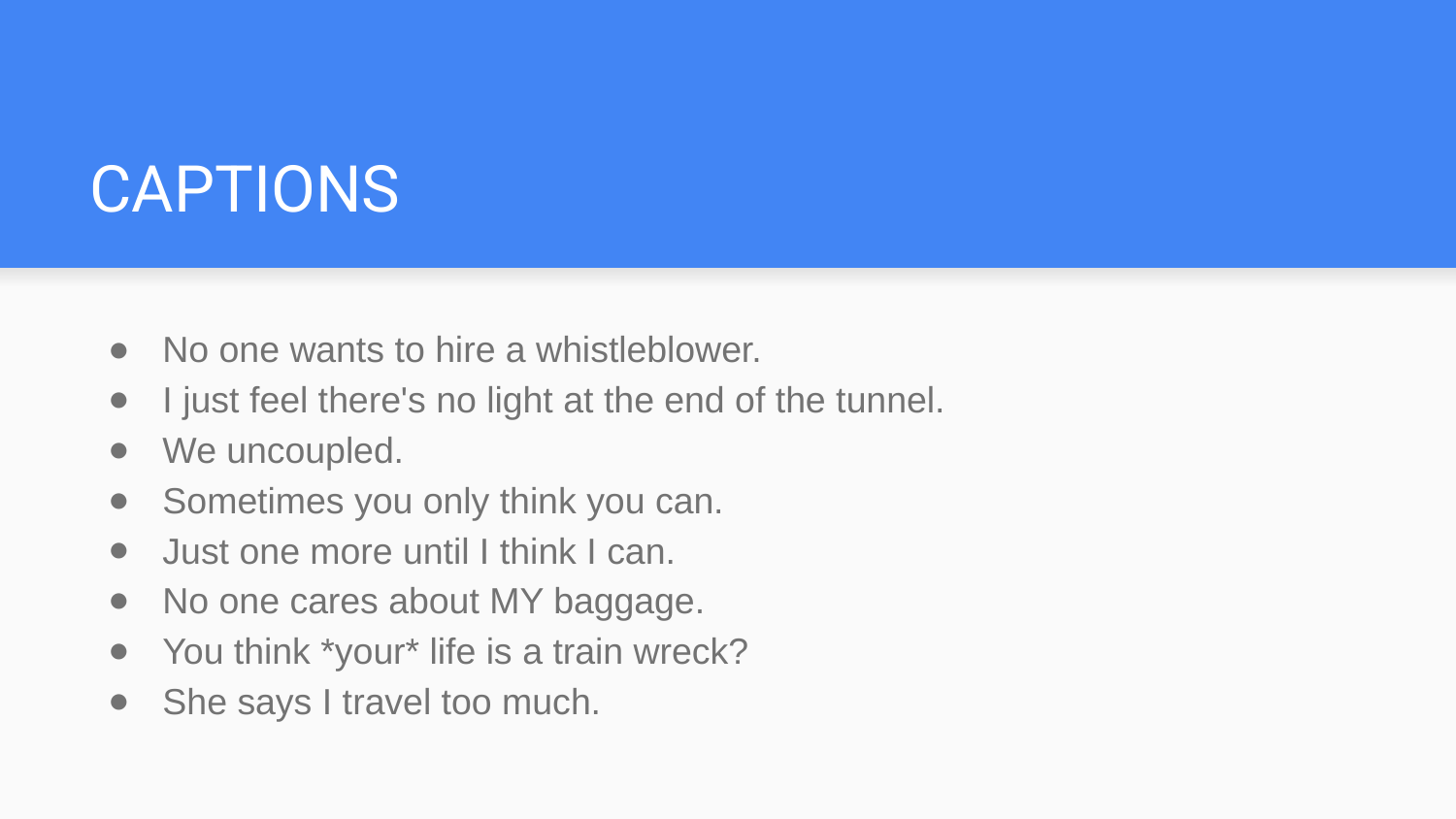

# CAPTIONS
No one wants to hire a whistleblower.
I just feel there's no light at the end of the tunnel.
We uncoupled.
Sometimes you only think you can.
Just one more until I think I can.
No one cares about MY baggage.
You think *your* life is a train wreck?
She says I travel too much.